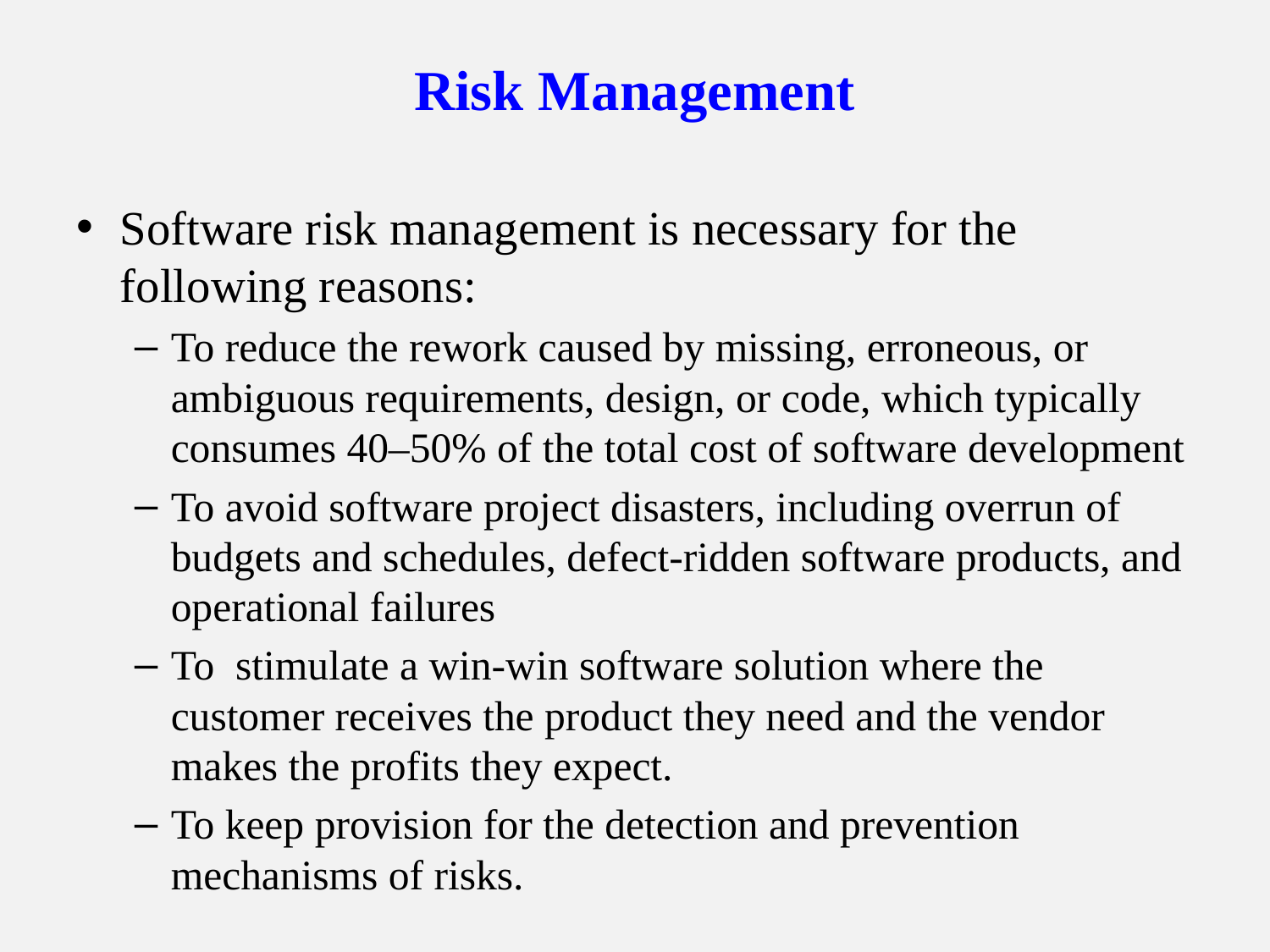

# Risk Management
Software risk management is necessary for the following reasons:
To reduce the rework caused by missing, erroneous, or ambiguous requirements, design, or code, which typically consumes 40–50% of the total cost of software development
To avoid software project disasters, including overrun of budgets and schedules, defect-ridden software products, and operational failures
To  stimulate a win-win software solution where the customer receives the product they need and the vendor makes the profits they expect.
To keep provision for the detection and prevention mechanisms of risks.